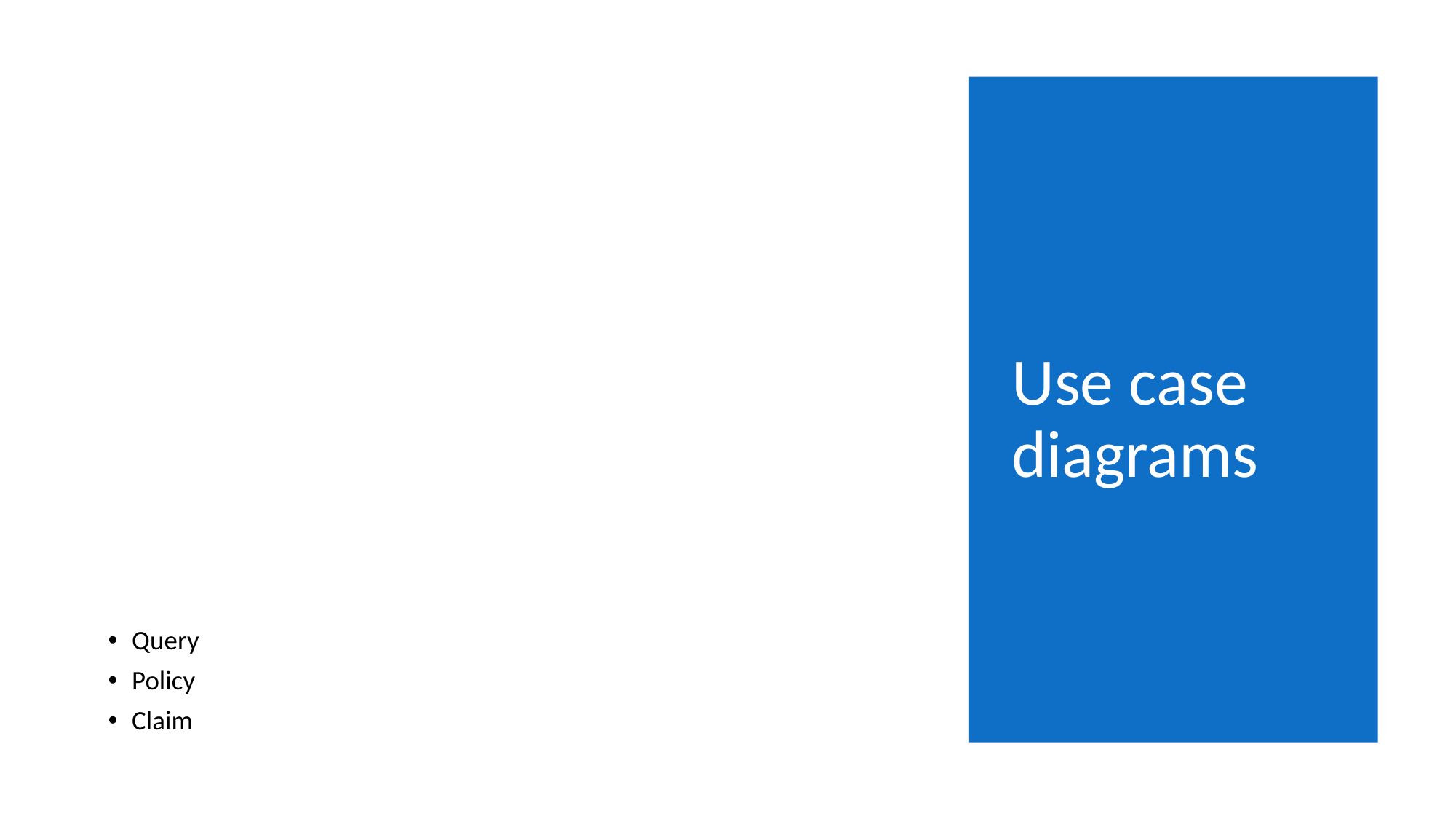

# Use case diagrams
Query
Policy
Claim